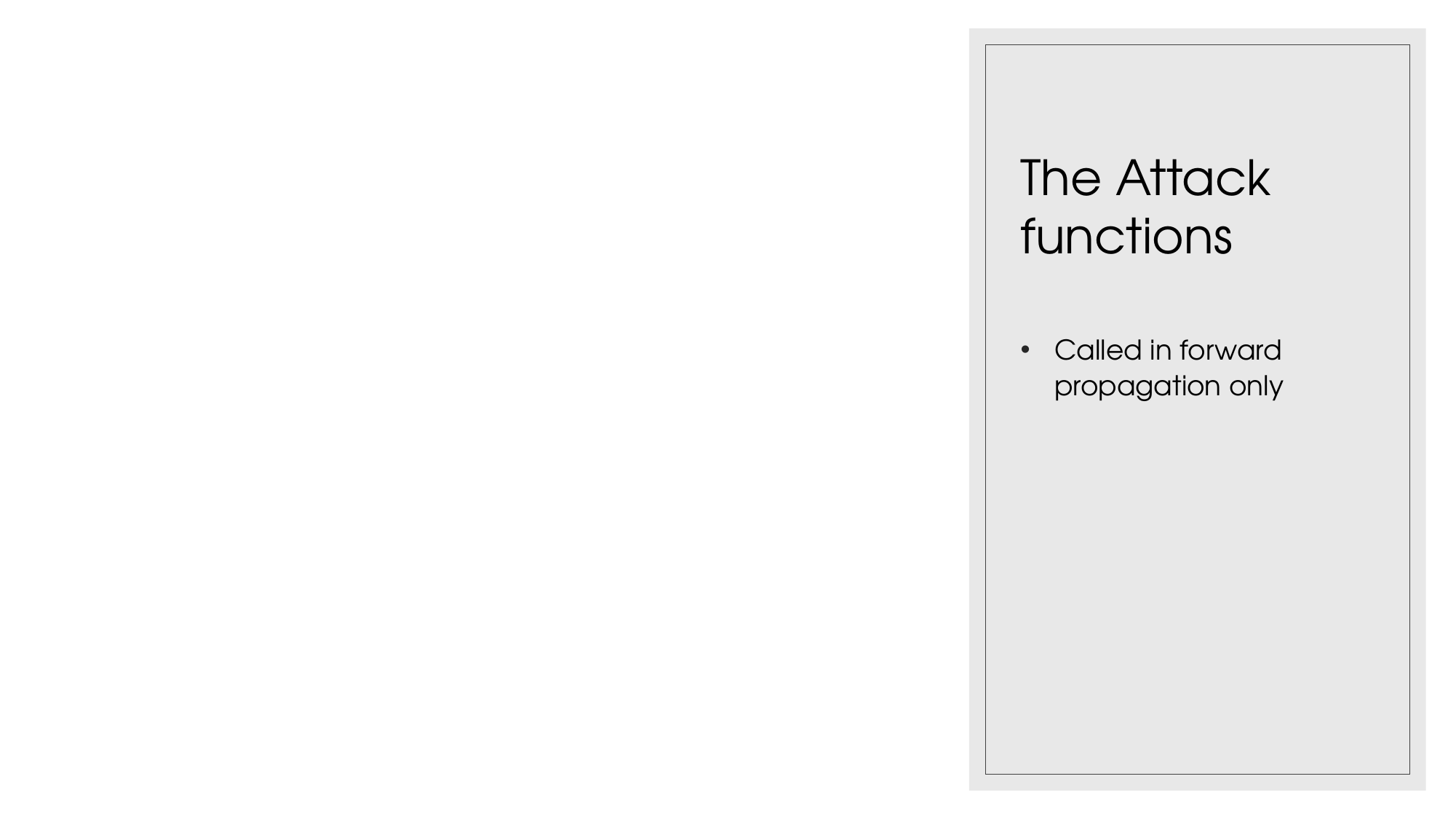

# The Attack functions

Called in forward propagation only